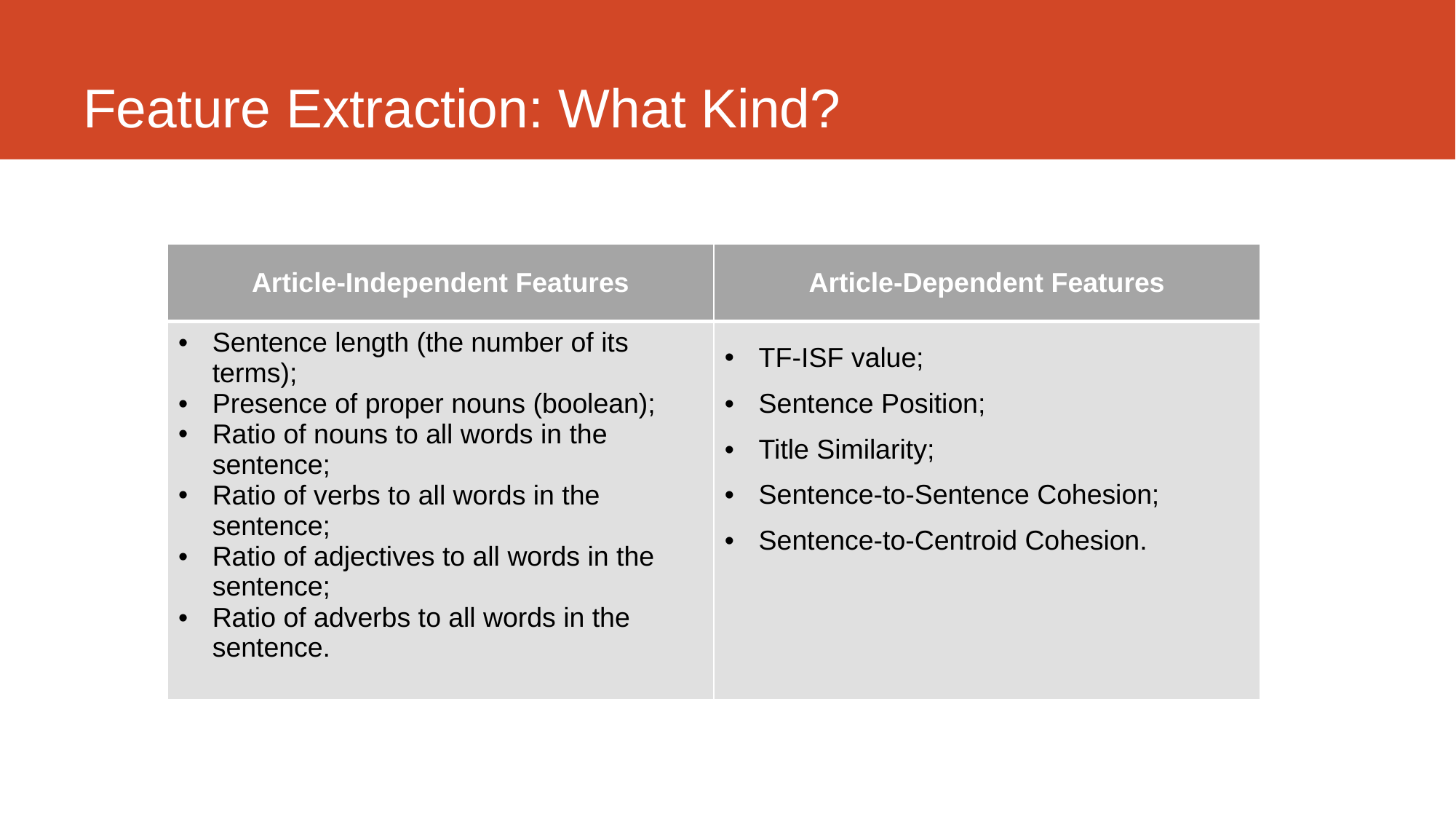

# Feature Extraction: What Kind?
| Article-Independent Features | Article-Dependent Features |
| --- | --- |
| Sentence length (the number of its terms); Presence of proper nouns (boolean); Ratio of nouns to all words in the sentence; Ratio of verbs to all words in the sentence; Ratio of adjectives to all words in the sentence; Ratio of adverbs to all words in the sentence. | TF-ISF value; Sentence Position; Title Similarity; Sentence-to-Sentence Cohesion; Sentence-to-Centroid Cohesion. |